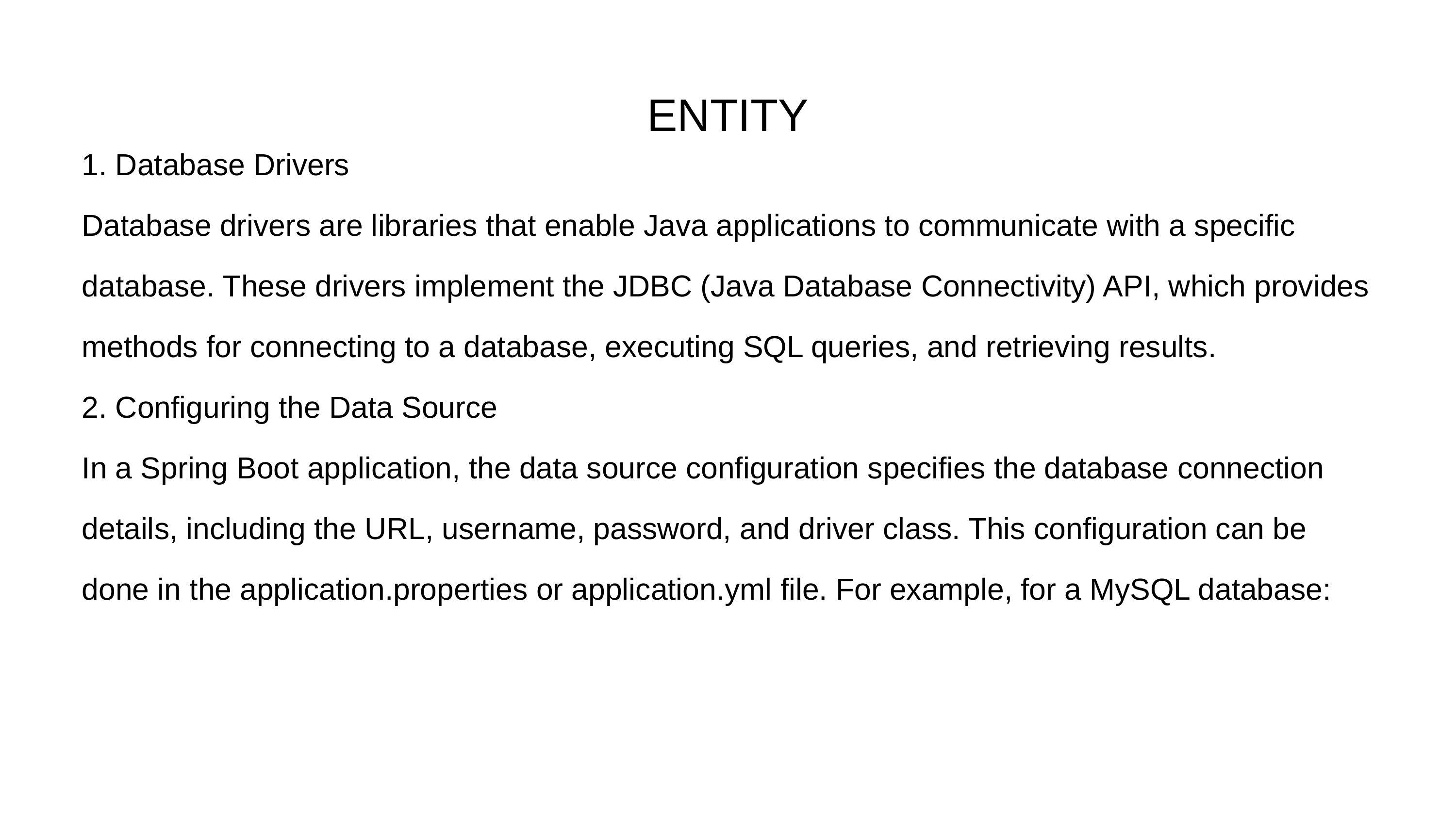

ENTITY
1. Database Drivers
Database drivers are libraries that enable Java applications to communicate with a specific database. These drivers implement the JDBC (Java Database Connectivity) API, which provides methods for connecting to a database, executing SQL queries, and retrieving results.
2. Configuring the Data Source
In a Spring Boot application, the data source configuration specifies the database connection details, including the URL, username, password, and driver class. This configuration can be done in the application.properties or application.yml file. For example, for a MySQL database: